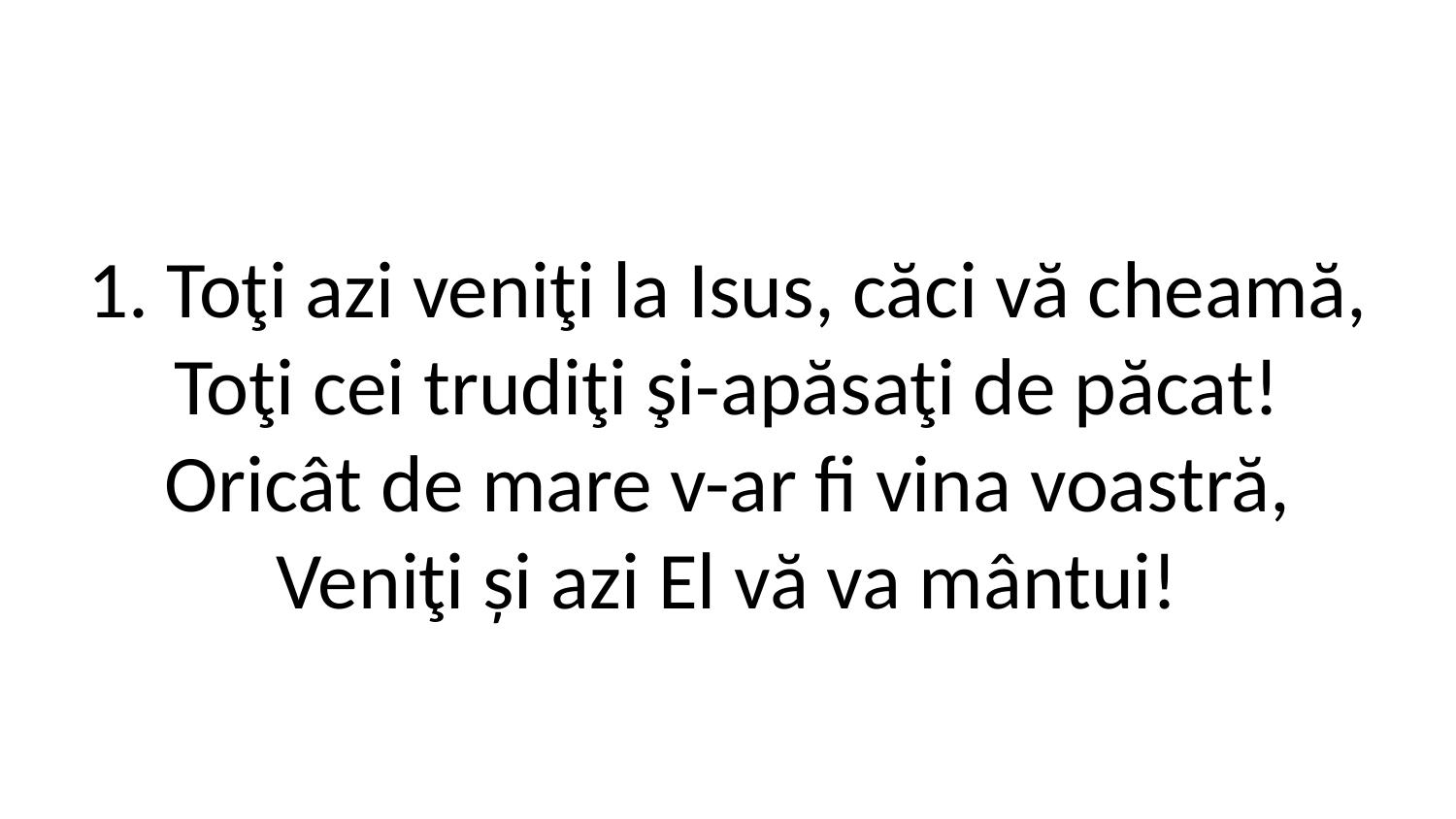

1. Toţi azi veniţi la Isus, căci vă cheamă,
Toţi cei trudiţi şi-apăsaţi de păcat!
Oricât de mare v-ar fi vina voastră,
Veniţi și azi El vă va mântui!